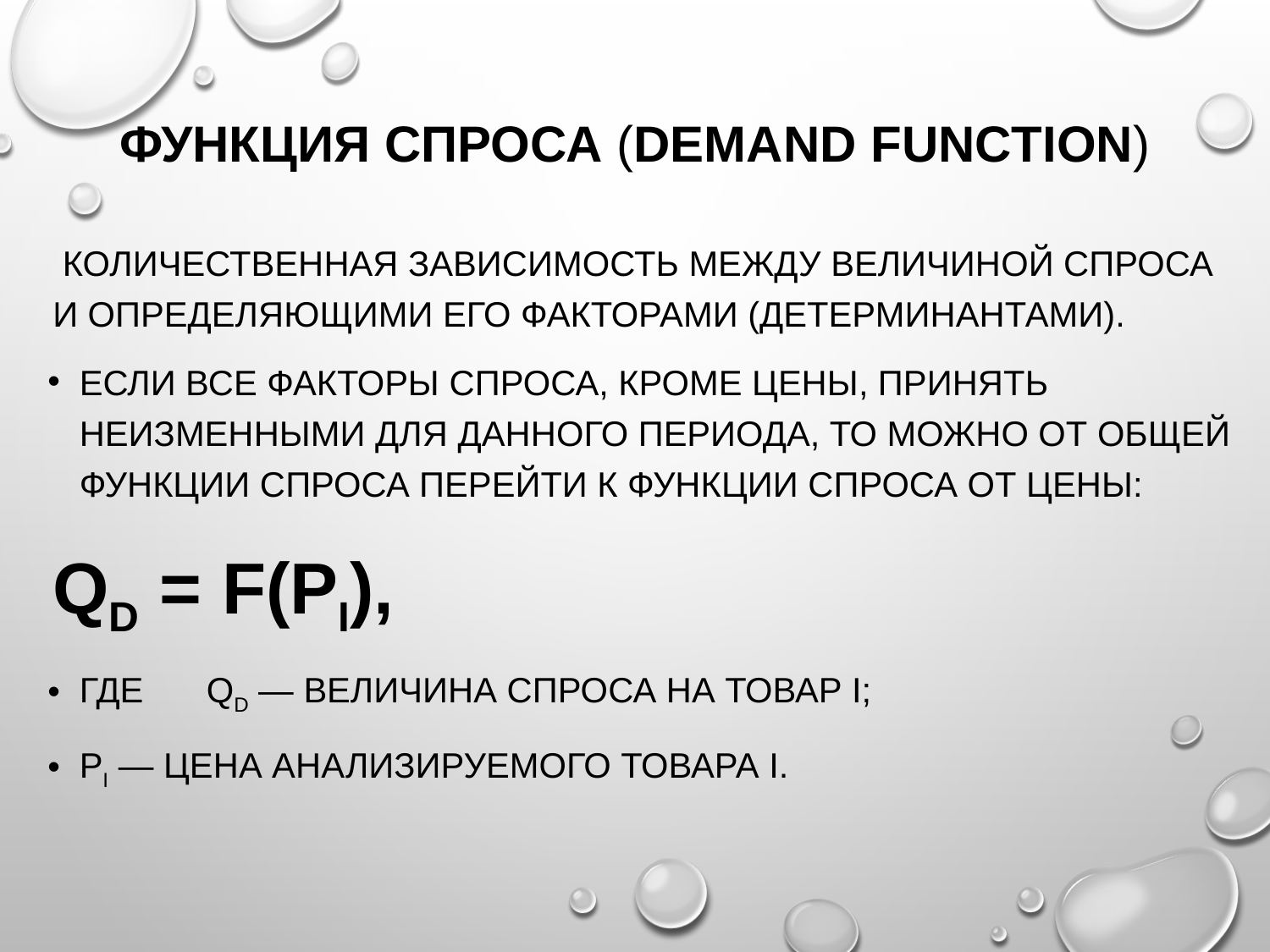

# Функция спроса (demand function)
 количественная зависимость между величиной спроса и определяющими его факторами (детерминантами).
Если все факторы спроса, кроме цены, принять неизменными для данного периода, то можно от общей функции спроса перейти к функции спроса от цены:
QD = f(Pi),
где 	QD — величина спроса на товар i;
Pi — цена анализируемого товара i.